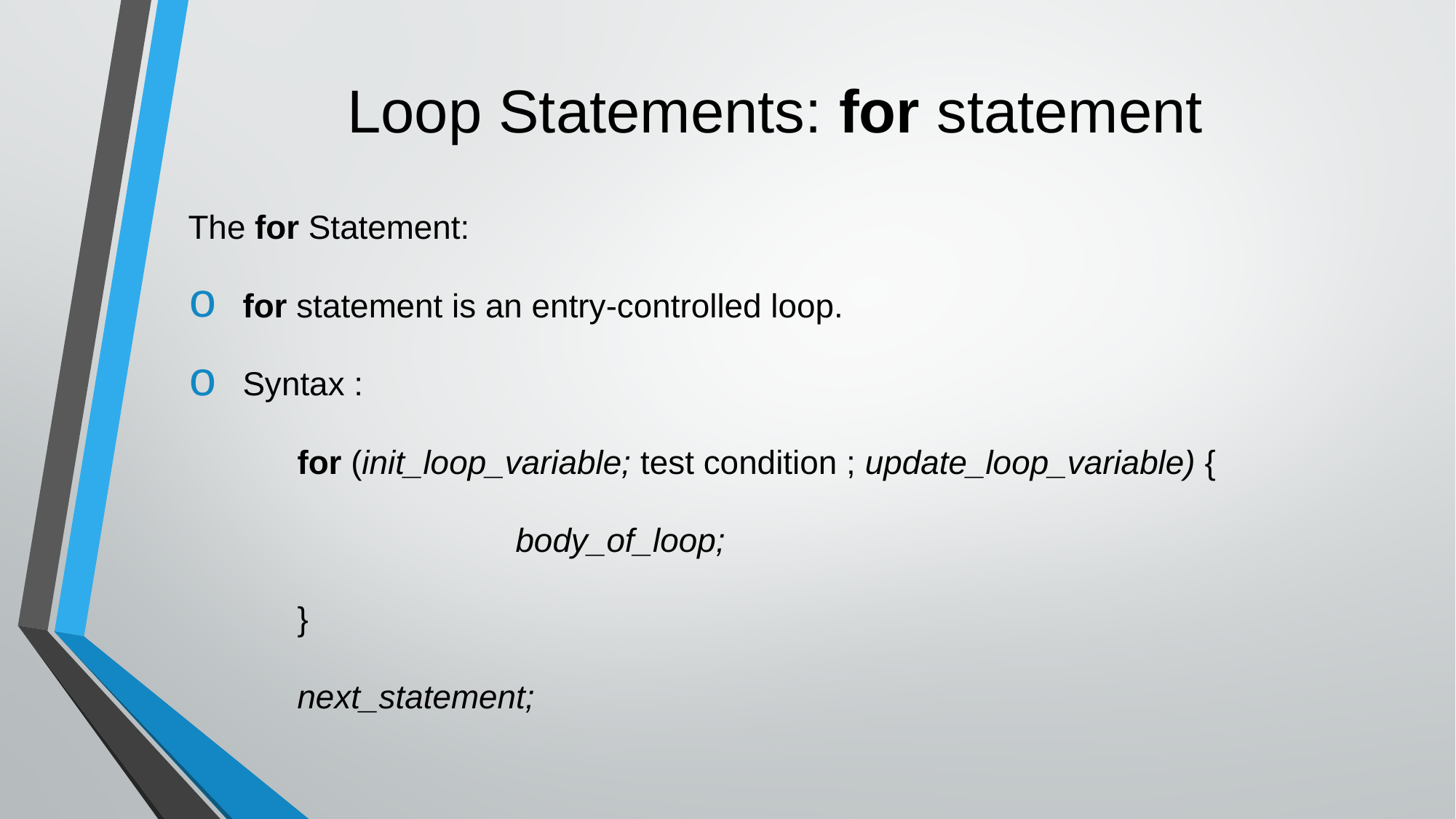

# Loop Statements: for statement
The for Statement:
for statement is an entry-controlled loop.
Syntax :
	for (init_loop_variable; test condition ; update_loop_variable) {
			body_of_loop;
	}
	next_statement;